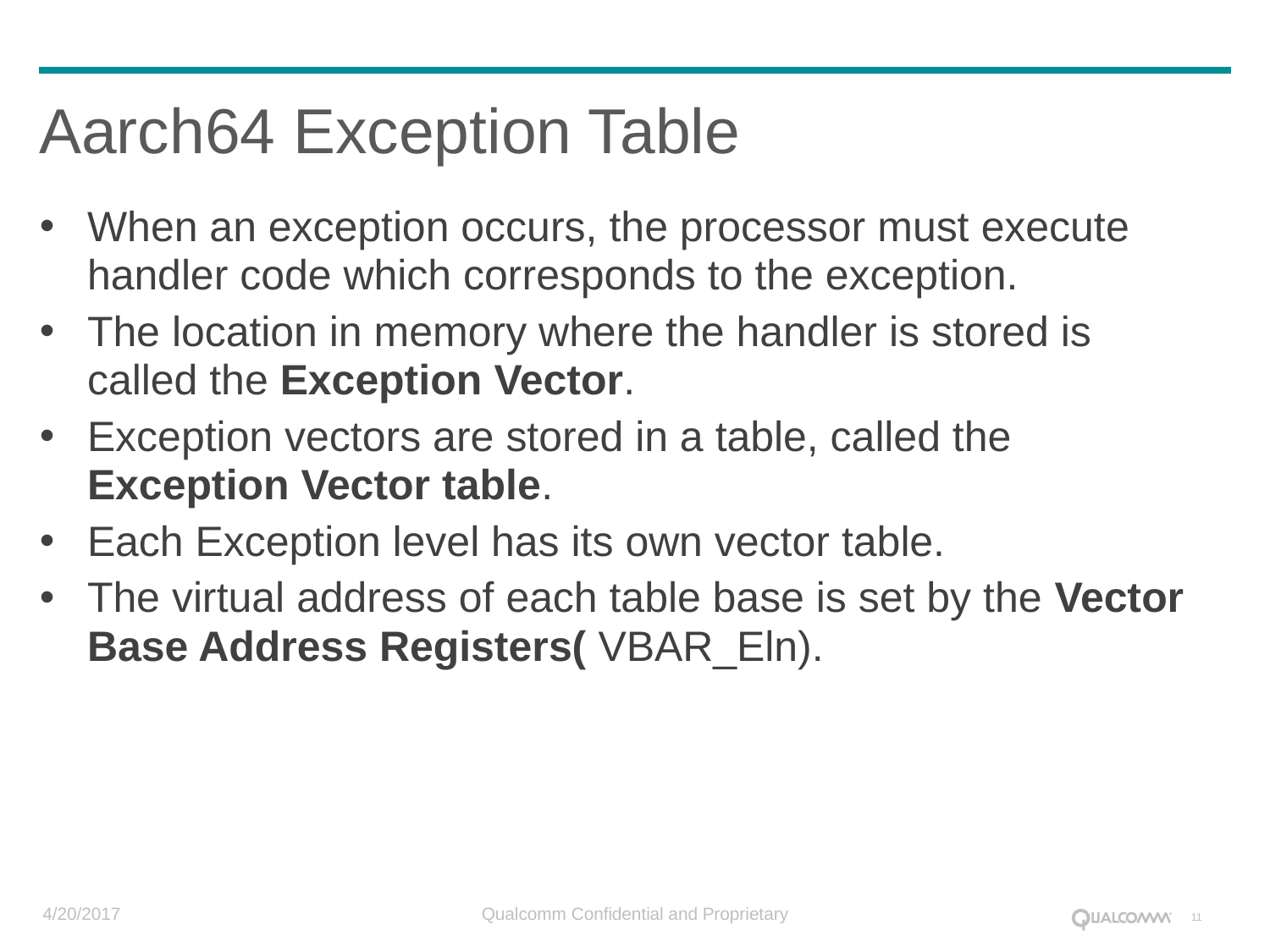

# Aarch64 Exception Table
When an exception occurs, the processor must execute handler code which corresponds to the exception.
The location in memory where the handler is stored is called the Exception Vector.
Exception vectors are stored in a table, called the Exception Vector table.
Each Exception level has its own vector table.
The virtual address of each table base is set by the Vector Base Address Registers( VBAR_Eln).